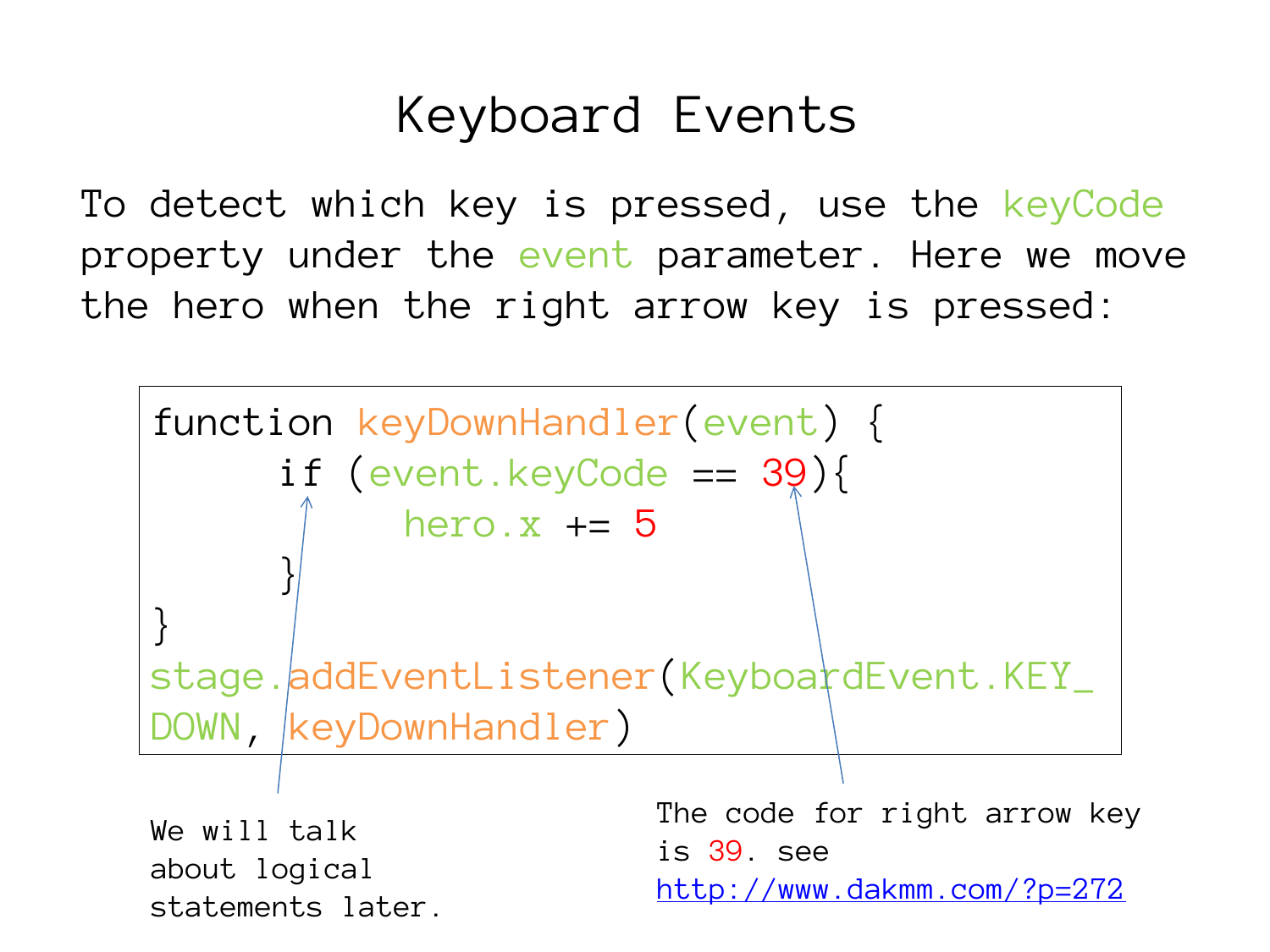

Keyboard Events
To detect which key is pressed, use the keyCode property under the event parameter. Here we move the hero when the right arrow key is pressed:
function keyDownHandler(event) {
	if (event.keyCode == 39){
		hero.x += 5
	}
}
stage.addEventListener(KeyboardEvent.KEY_DOWN, keyDownHandler)
The code for right arrow key is 39. see http://www.dakmm.com/?p=272
We will talk about logical statements later.